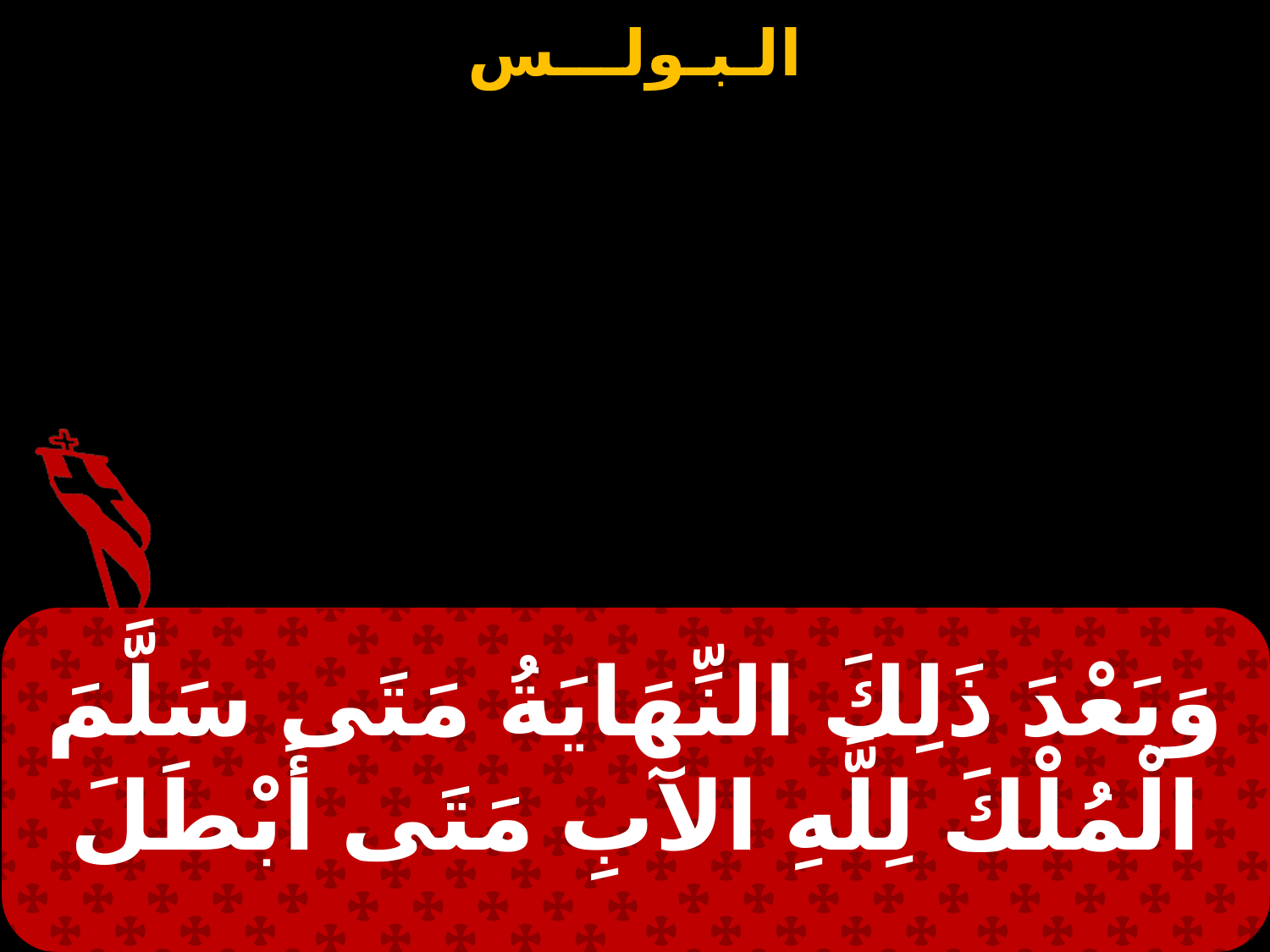

وَبَعْدَ ذَلِكَ النِّهَايَةُ مَتَى سَلَّمَ الْمُلْكَ لِلَّهِ الآبِ مَتَى أَبْطَلَ